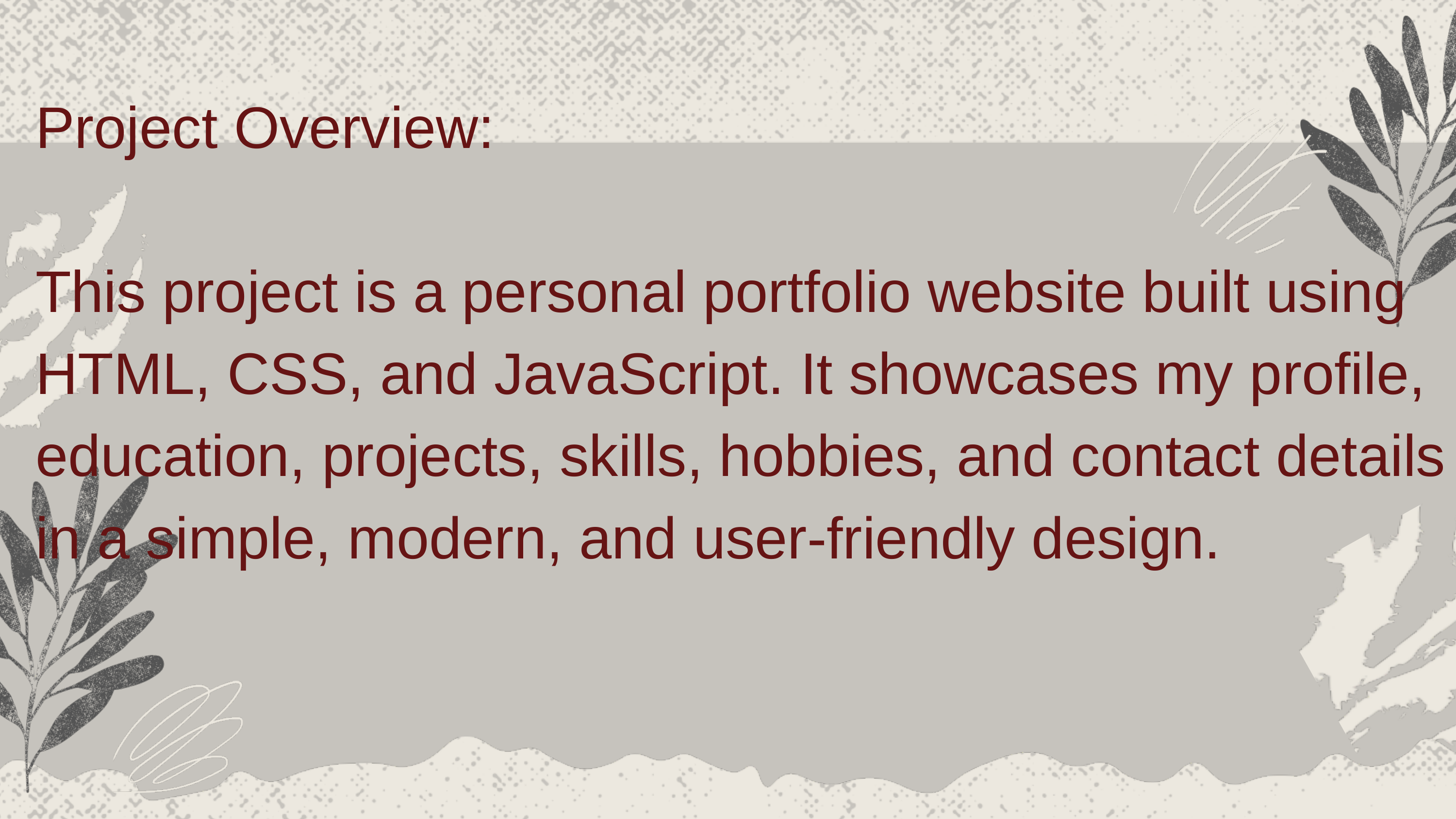

Project Overview:

This project is a personal portfolio website built using HTML, CSS, and JavaScript. It showcases my profile, education, projects, skills, hobbies, and contact details in a simple, modern, and user-friendly design.